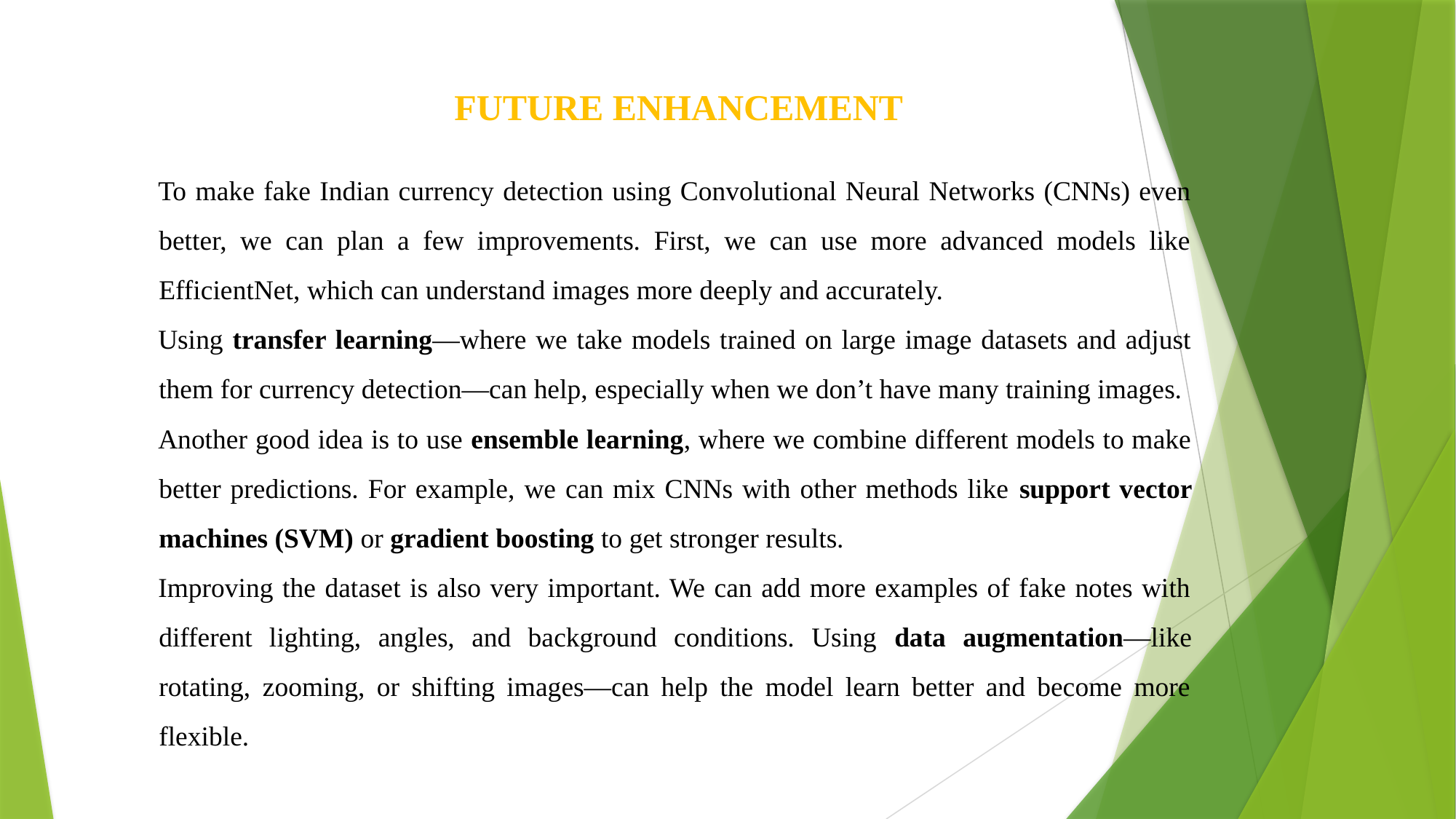

FUTURE ENHANCEMENT
To make fake Indian currency detection using Convolutional Neural Networks (CNNs) even better, we can plan a few improvements. First, we can use more advanced models like EfficientNet, which can understand images more deeply and accurately.
Using transfer learning—where we take models trained on large image datasets and adjust them for currency detection—can help, especially when we don’t have many training images.
Another good idea is to use ensemble learning, where we combine different models to make better predictions. For example, we can mix CNNs with other methods like support vector machines (SVM) or gradient boosting to get stronger results.
Improving the dataset is also very important. We can add more examples of fake notes with different lighting, angles, and background conditions. Using data augmentation—like rotating, zooming, or shifting images—can help the model learn better and become more flexible.